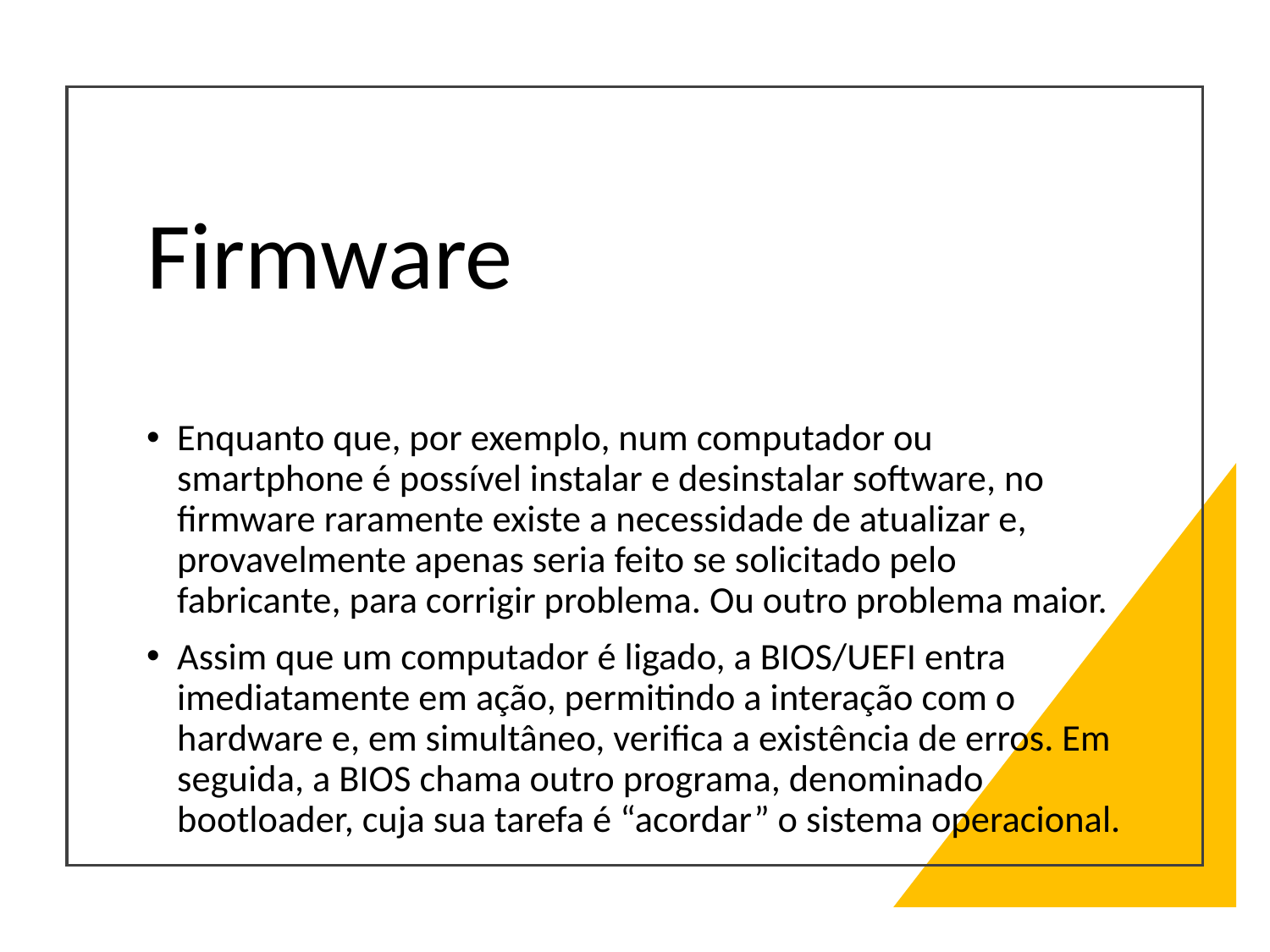

# Firmware
Enquanto que, por exemplo, num computador ou smartphone é possível instalar e desinstalar software, no firmware raramente existe a necessidade de atualizar e, provavelmente apenas seria feito se solicitado pelo fabricante, para corrigir problema. Ou outro problema maior.
Assim que um computador é ligado, a BIOS/UEFI entra imediatamente em ação, permitindo a interação com o hardware e, em simultâneo, verifica a existência de erros. Em seguida, a BIOS chama outro programa, denominado bootloader, cuja sua tarefa é “acordar” o sistema operacional.